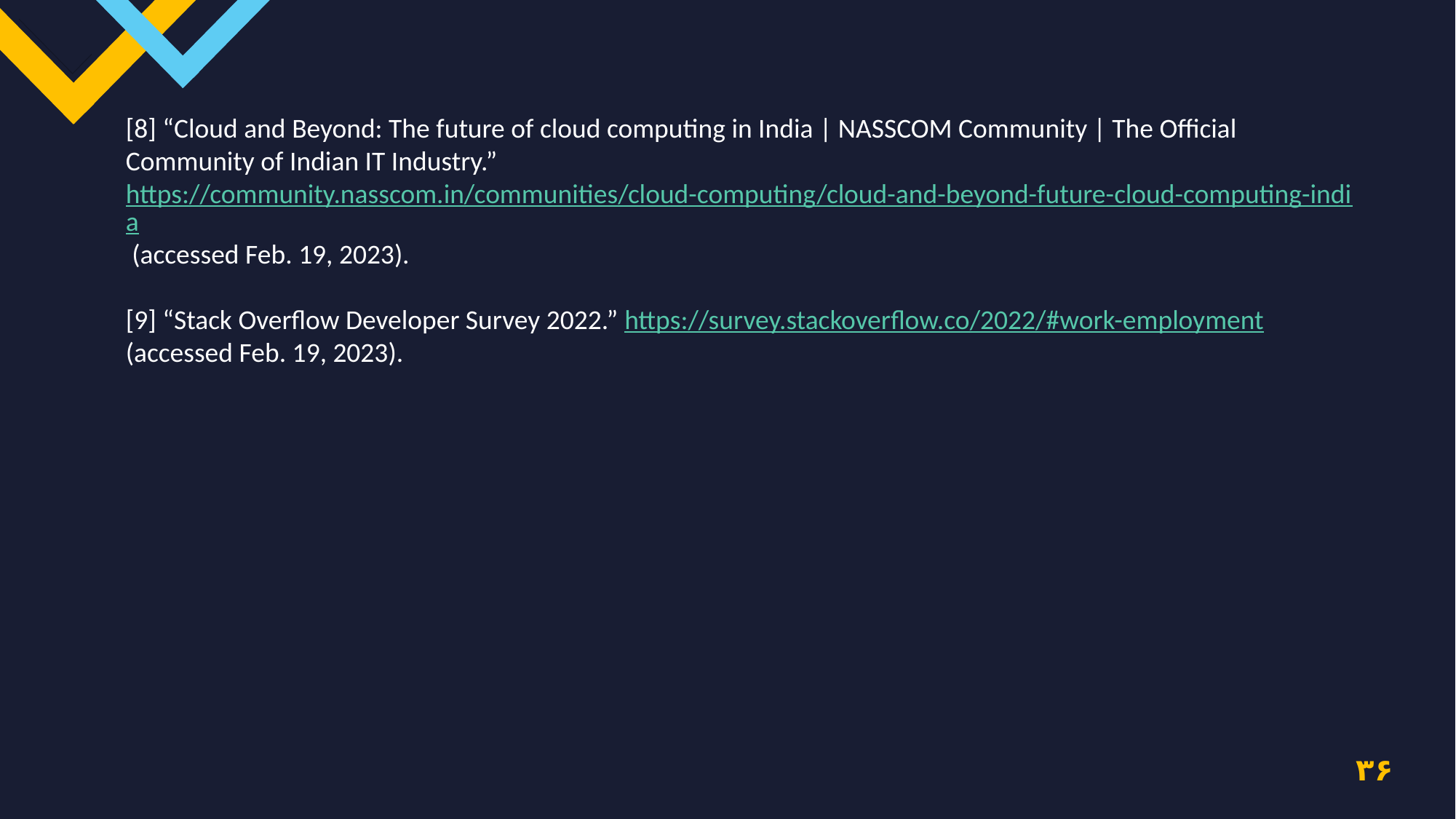

[8] “Cloud and Beyond: The future of cloud computing in India | NASSCOM Community | The Official Community of Indian IT Industry.” https://community.nasscom.in/communities/cloud-computing/cloud-and-beyond-future-cloud-computing-india (accessed Feb. 19, 2023).

[9] “Stack Overflow Developer Survey 2022.” https://survey.stackoverflow.co/2022/#work-employment (accessed Feb. 19, 2023).
۳۶